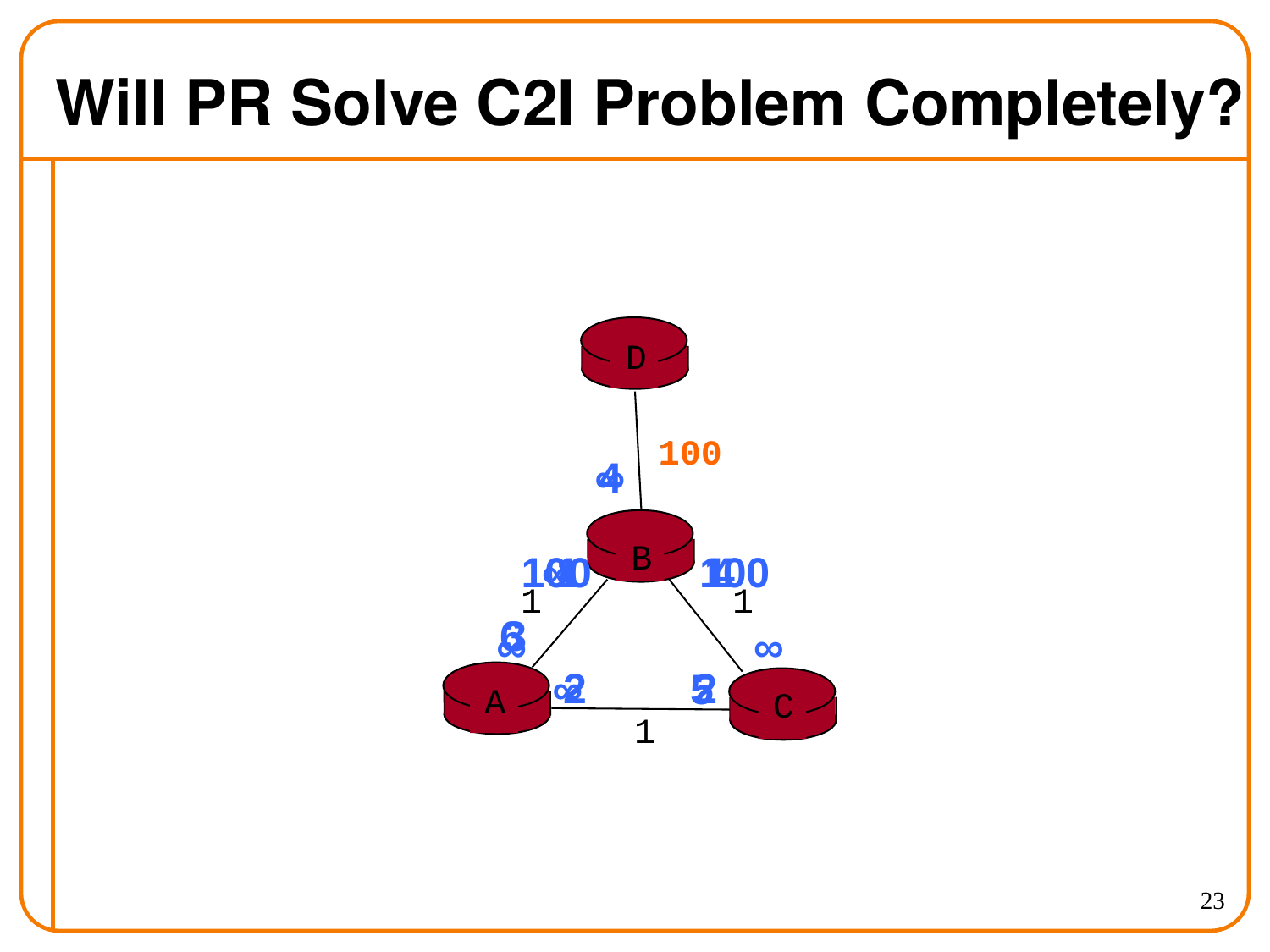

# Will PR Solve C2I Problem Completely?

D

1
100
∞
4

B
4

100
∞
1
100
1

1
1

6
3
∞
∞
2
2
∞
5

A

C

1

23